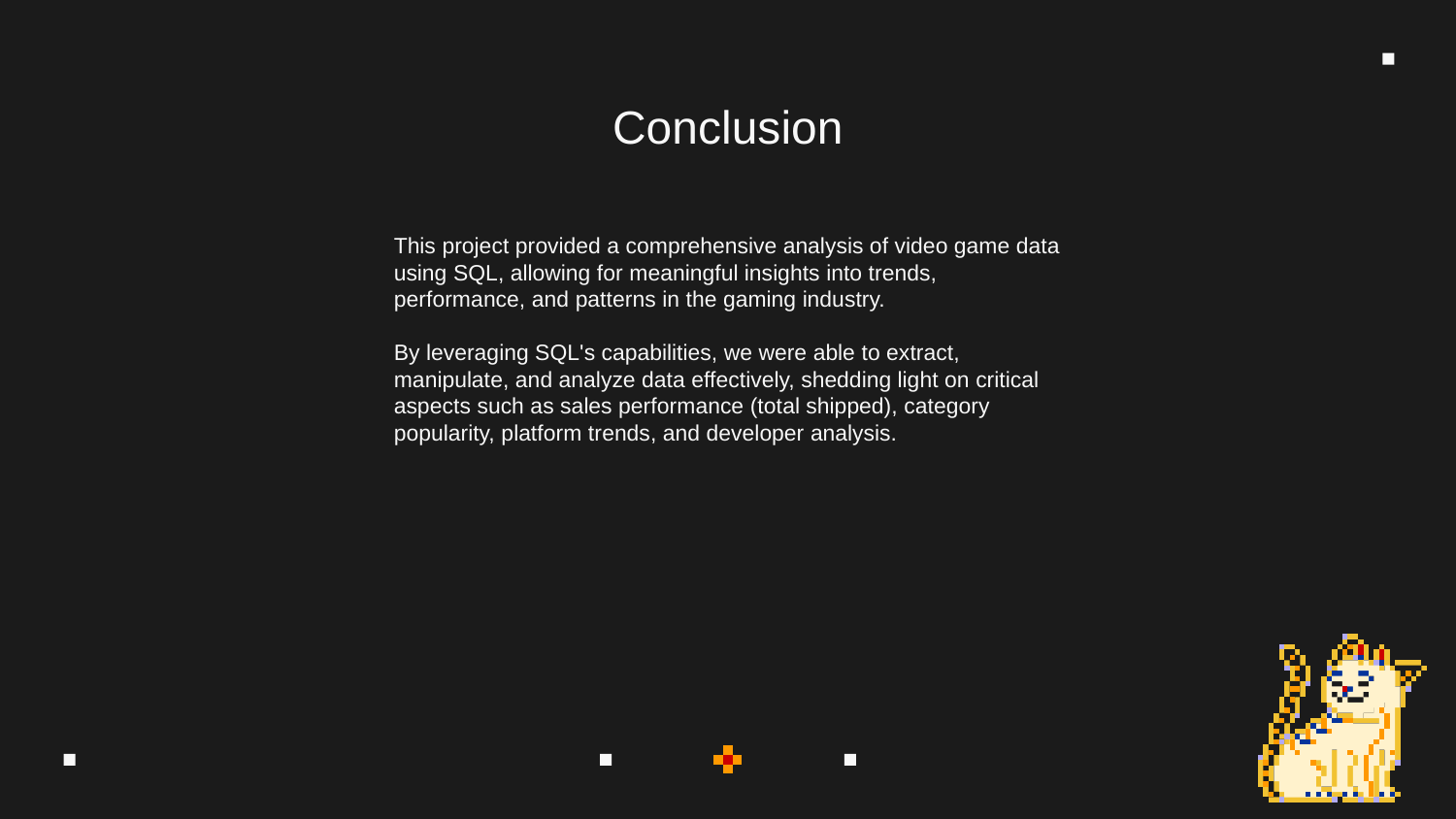

# Conclusion
This project provided a comprehensive analysis of video game data using SQL, allowing for meaningful insights into trends, performance, and patterns in the gaming industry.

By leveraging SQL's capabilities, we were able to extract, manipulate, and analyze data effectively, shedding light on critical aspects such as sales performance (total shipped), category popularity, platform trends, and developer analysis.